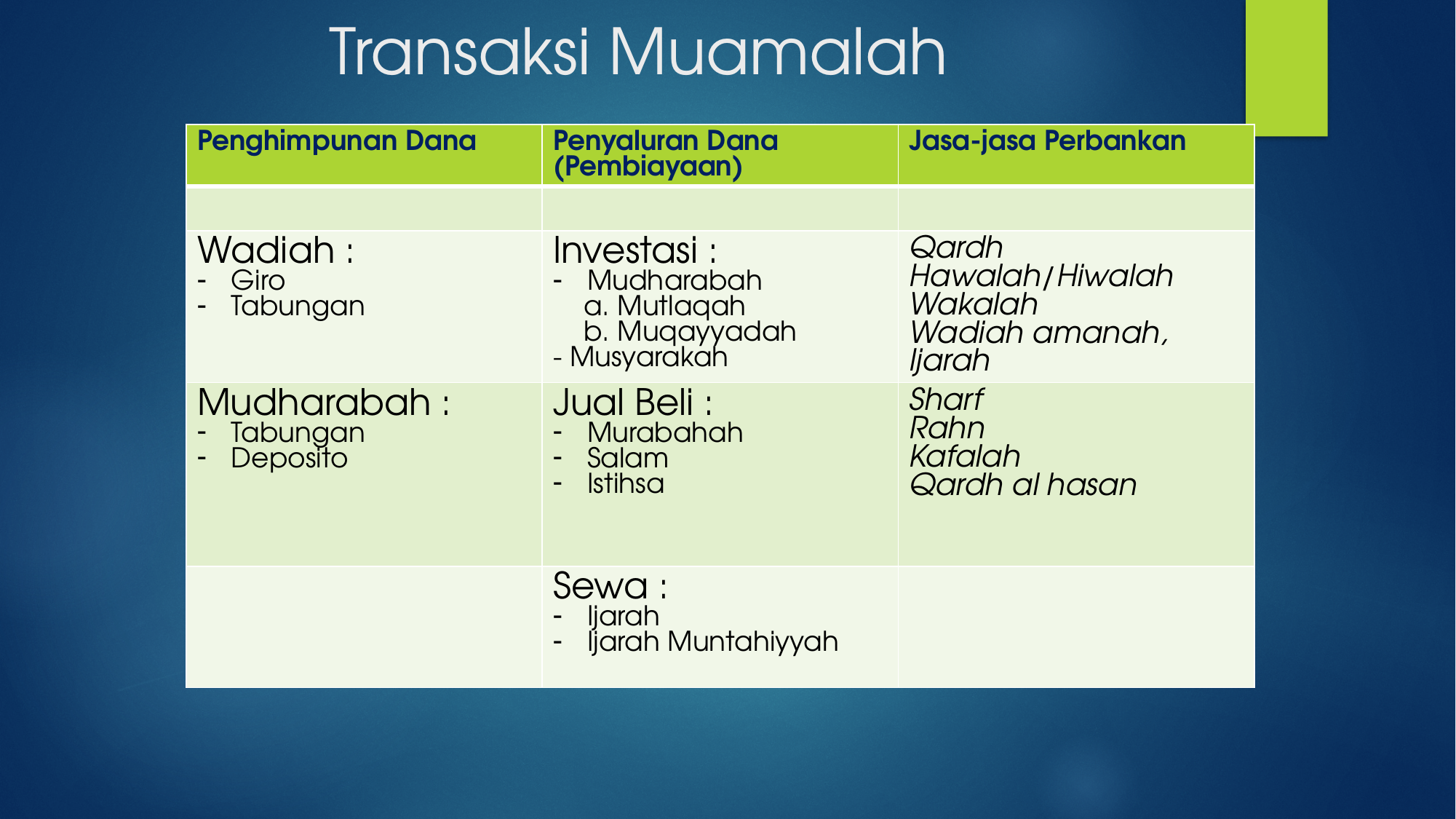

# Transaksi Muamalah
| Penghimpunan Dana | Penyaluran Dana (Pembiayaan) | Jasa-jasa Perbankan |
| --- | --- | --- |
|  |  |  |
| Wadiah : Giro Tabungan | Investasi : Mudharabah a. Mutlaqah b. Muqayyadah - Musyarakah | Qardh Hawalah/Hiwalah Wakalah Wadiah amanah, Ijarah |
| Mudharabah : Tabungan Deposito | Jual Beli : Murabahah Salam Istihsa | Sharf Rahn Kafalah Qardh al hasan |
|  | Sewa : Ijarah Ijarah Muntahiyyah |  |